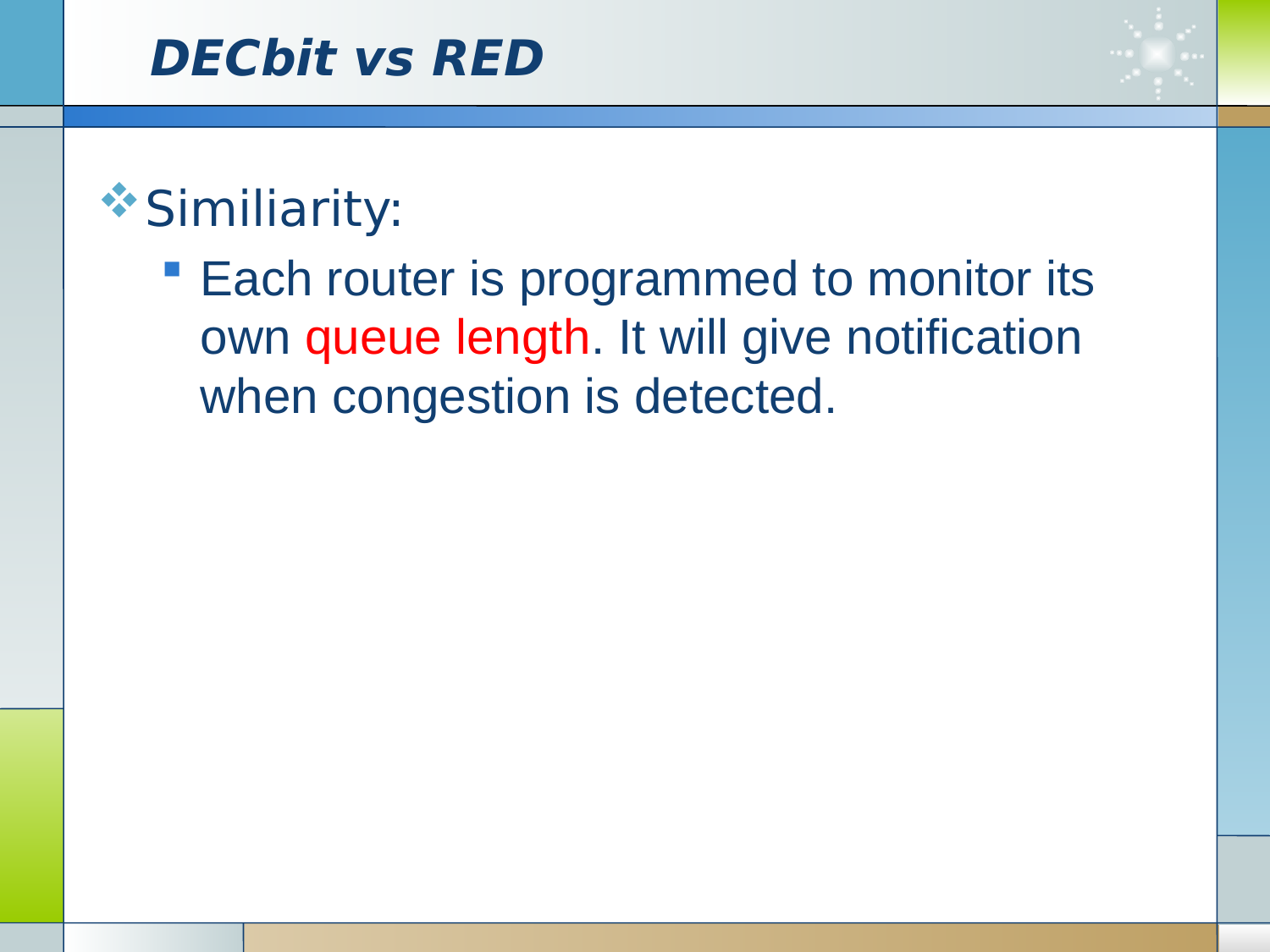

# DECbit vs RED
Similiarity:
Each router is programmed to monitor its own queue length. It will give notification when congestion is detected.